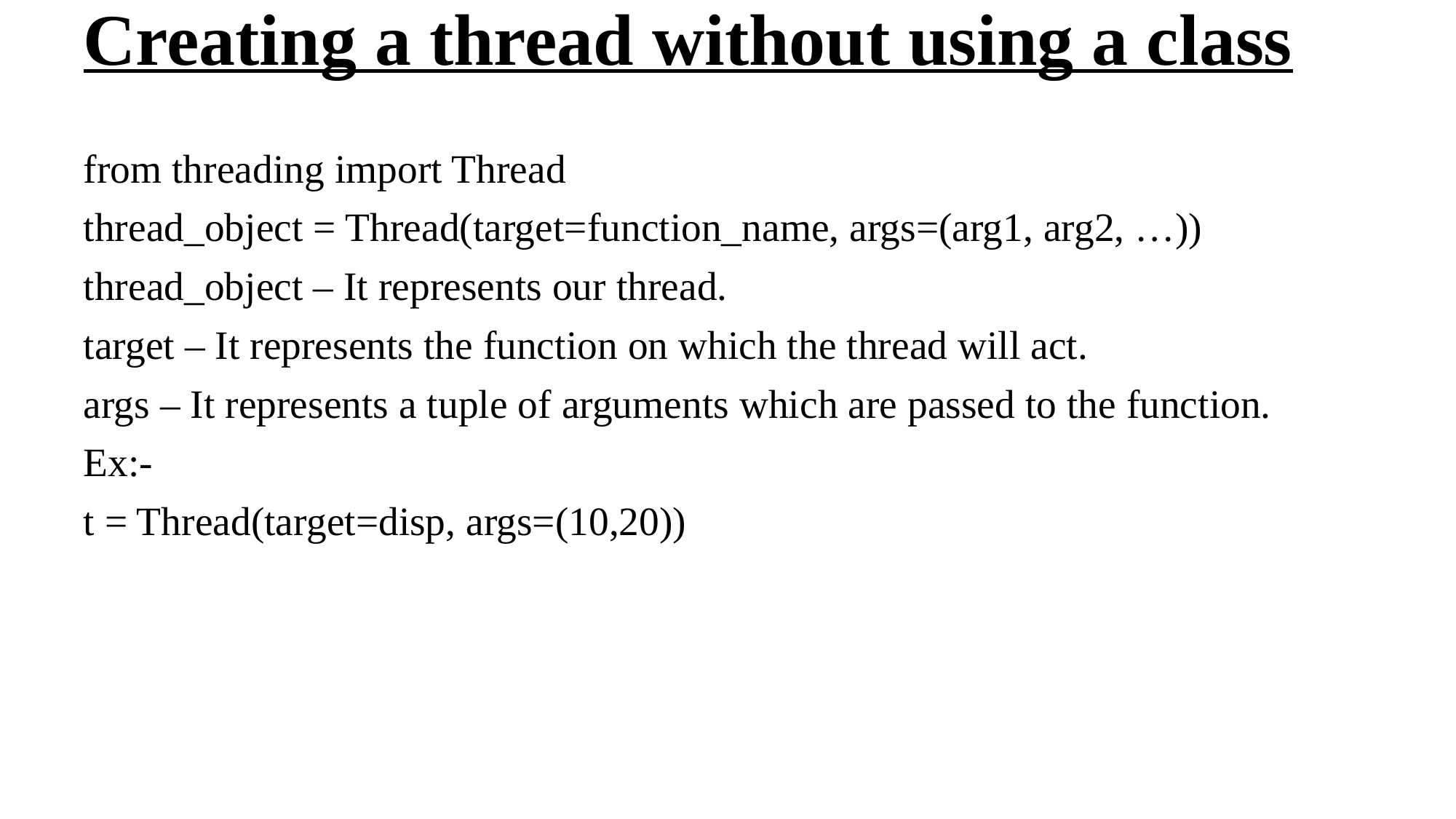

# Creating a thread without using a class
from threading import Thread
thread_object = Thread(target=function_name, args=(arg1, arg2, …))
thread_object – It represents our thread.
target – It represents the function on which the thread will act.
args – It represents a tuple of arguments which are passed to the function.
Ex:-
t = Thread(target=disp, args=(10,20))